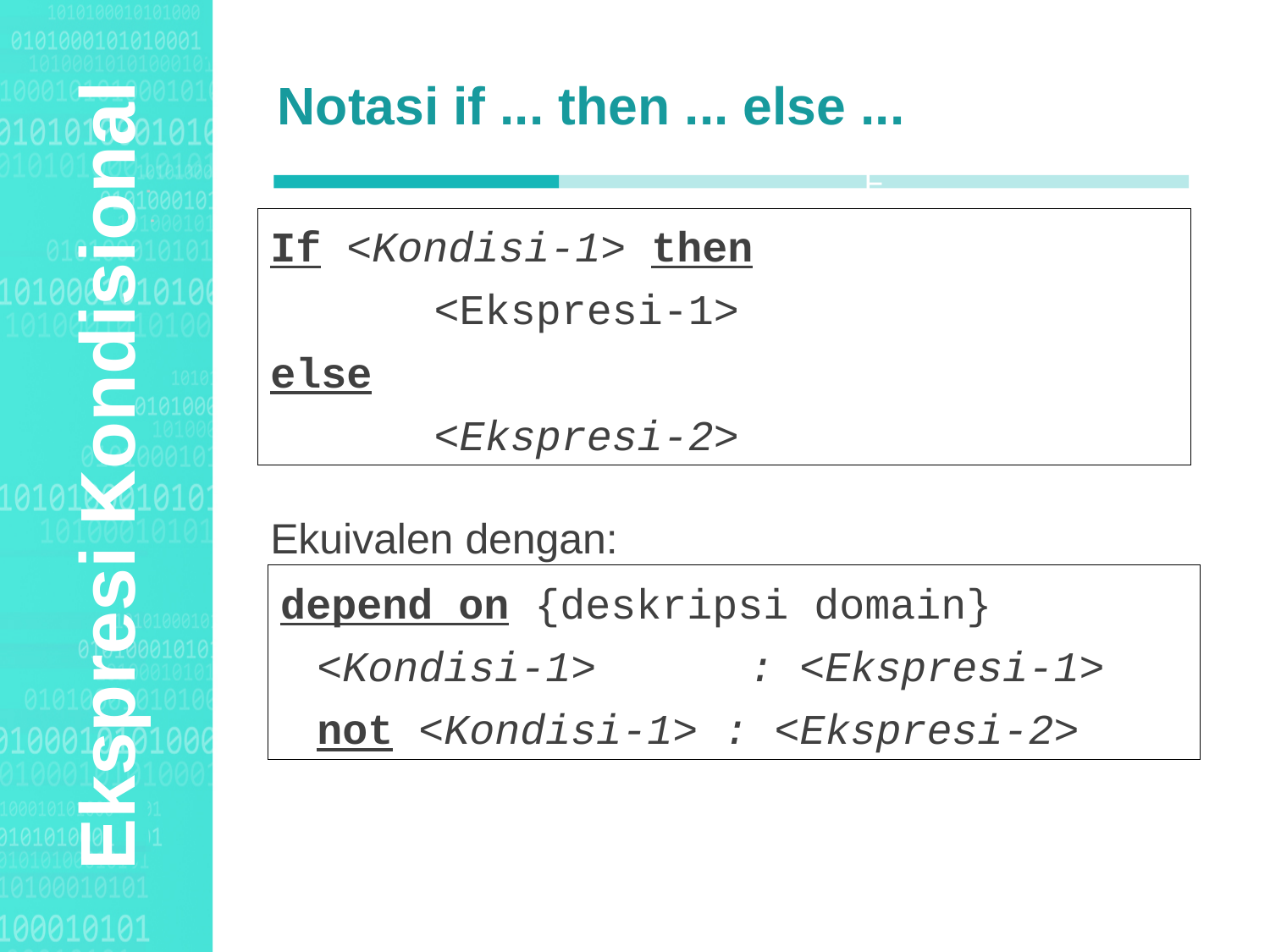

Notasi if ... then ... else ...
Agenda Style

F
If <Kondisi-1> then
		<Ekspresi-1>
else
		<Ekspresi-2>
Ekspresi Kondisional
Ekuivalen dengan:
depend on {deskripsi domain}
	<Kondisi-1> 	  : <Ekspresi-1>
	not <Kondisi-1> : <Ekspresi-2>